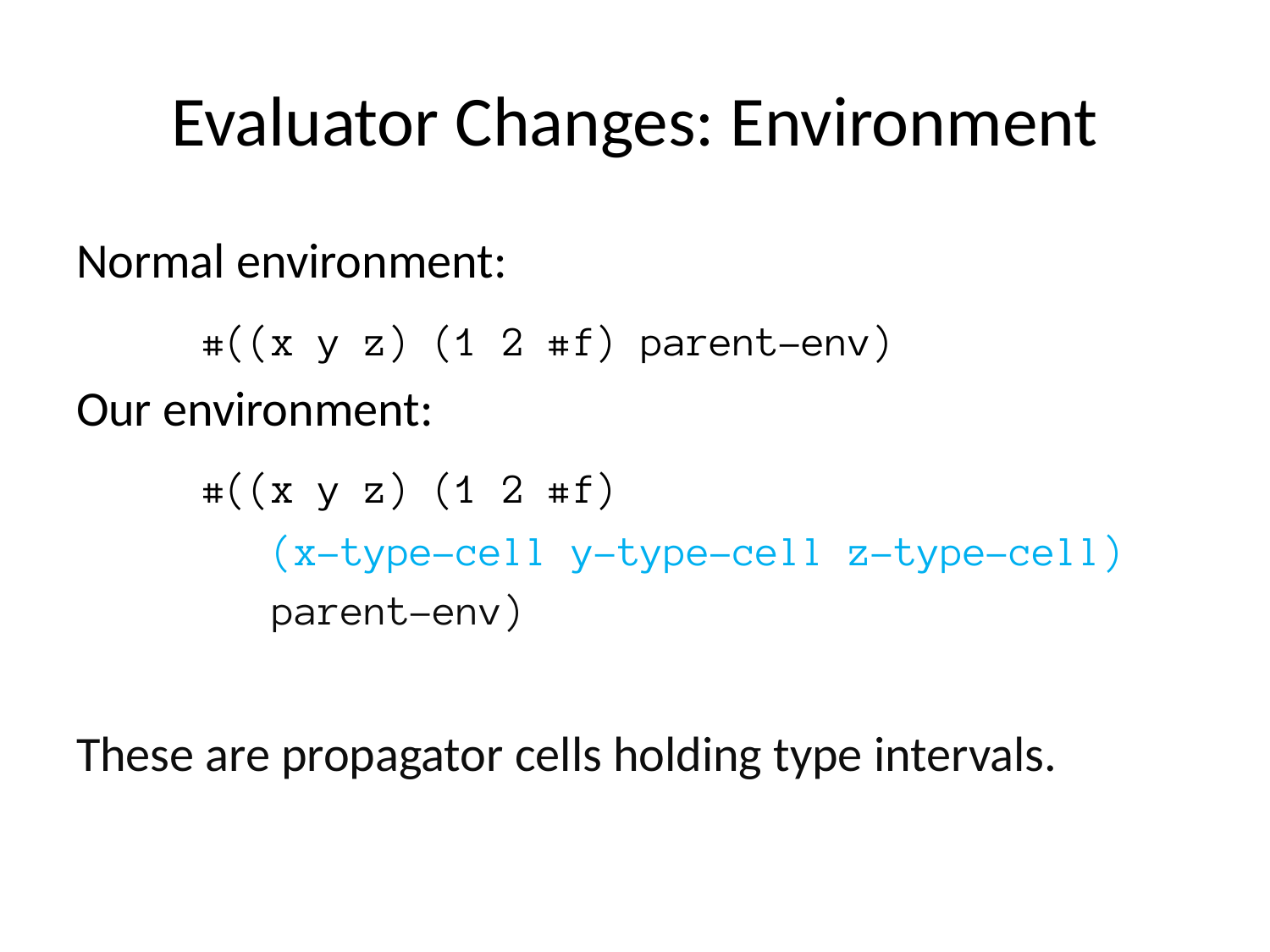

# Evaluator Changes: Environment
Normal environment:
	#((x y z) (1 2 #f) parent-env)
Our environment:
	#((x y z) (1 2 #f)
	   (x-type-cell y-type-cell z-type-cell)
	   parent-env)

These are propagator cells holding type intervals.